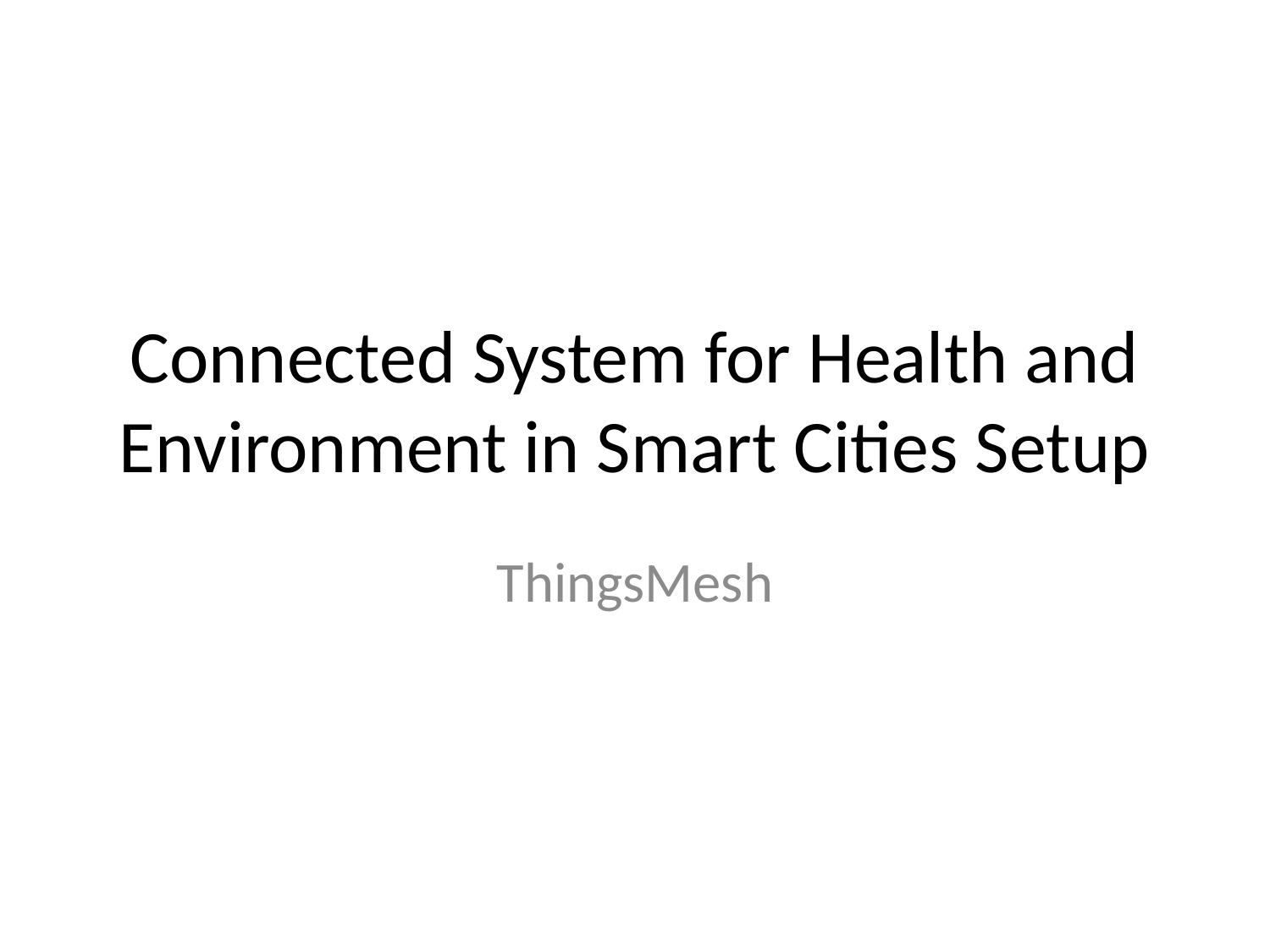

# Connected System for Health and Environment in Smart Cities Setup
ThingsMesh